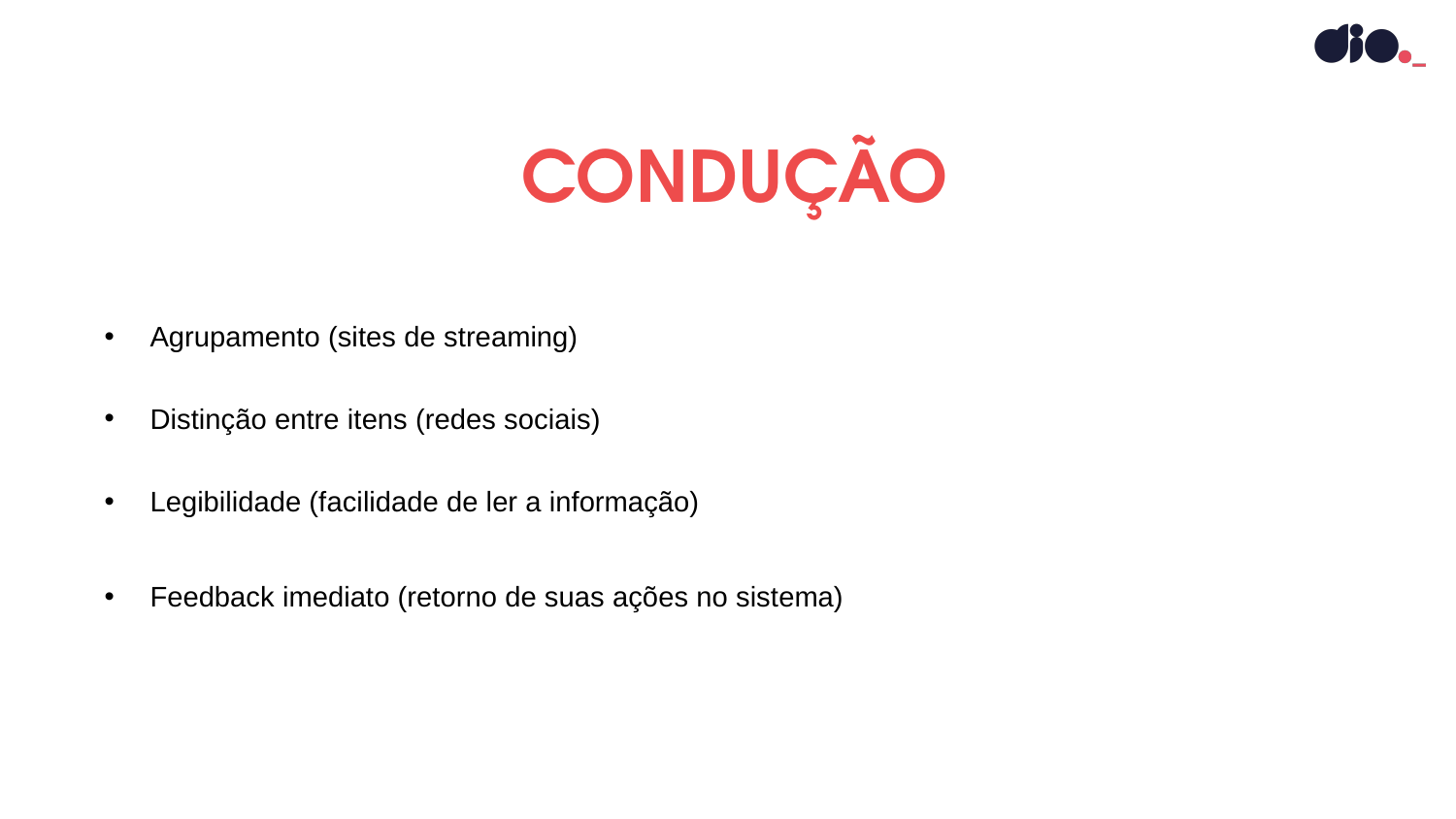

CONDUÇÃO
Agrupamento (sites de streaming)
Distinção entre itens (redes sociais)
Legibilidade (facilidade de ler a informação)
Feedback imediato (retorno de suas ações no sistema)